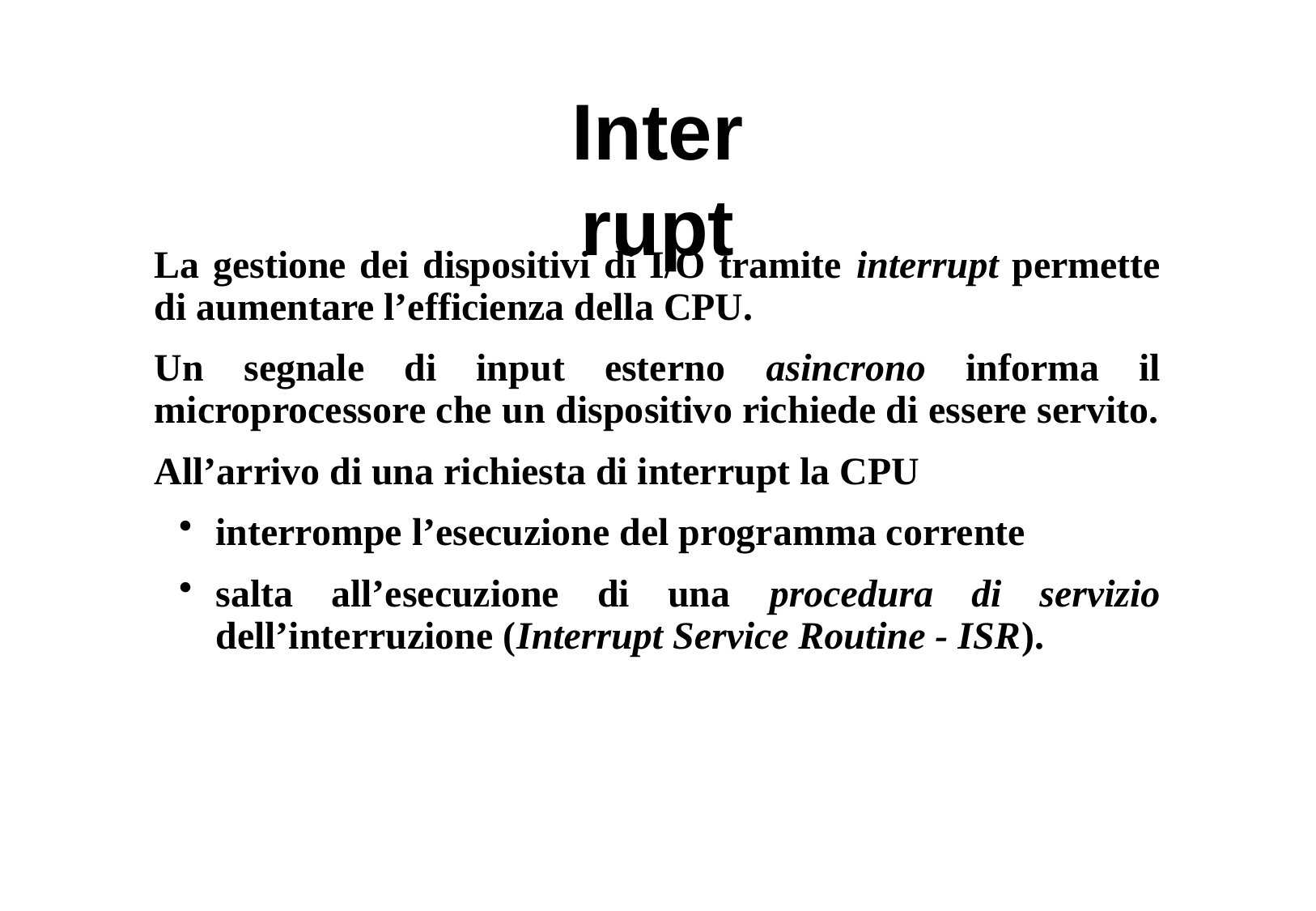

# Interrupt
La gestione dei dispositivi di I/O tramite interrupt permette di aumentare l’efficienza della CPU.
Un segnale di input esterno asincrono informa il microprocessore che un dispositivo richiede di essere servito.
All’arrivo di una richiesta di interrupt la CPU
interrompe l’esecuzione del programma corrente
salta all’esecuzione di una procedura di servizio dell’interruzione (Interrupt Service Routine - ISR).